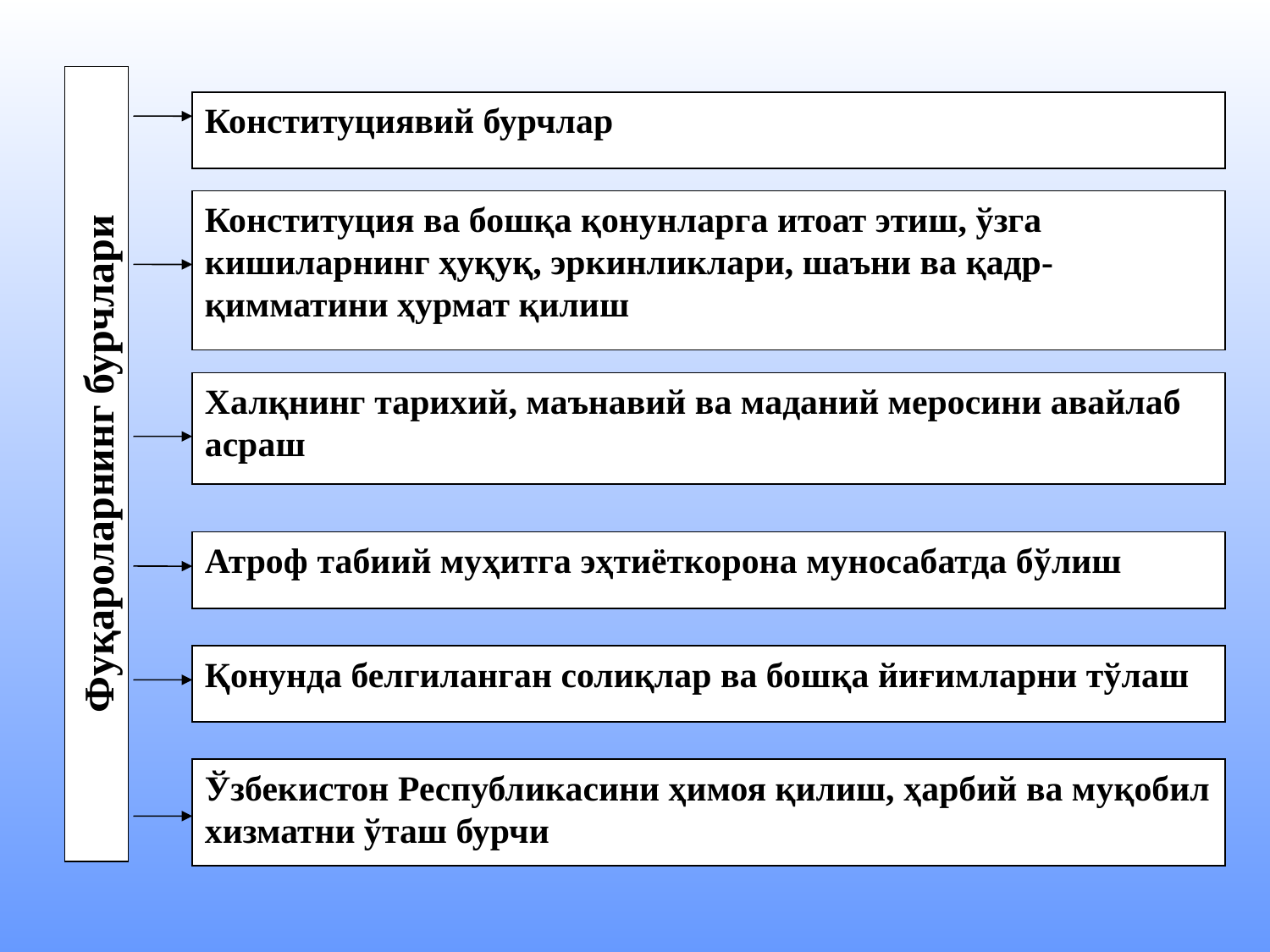

Конституциявий бурчлар

Конституция ва бошқа қонунларга итоат этиш, ўзга кишиларнинг ҳуқуқ, эркинликлари, шаъни ва қадр-қимматини ҳурмат қилиш

Халқнинг тарихий, маънавий ва маданий меросини авайлаб асраш
Фуқароларнинг бурчлари

Атроф табиий муҳитга эҳтиёткорона муносабатда бўлиш

Қонунда белгиланган солиқлар ва бошқа йиғимларни тўлаш

Ўзбекистон Республикасини ҳимоя қилиш, ҳарбий ва муқобил хизматни ўташ бурчи